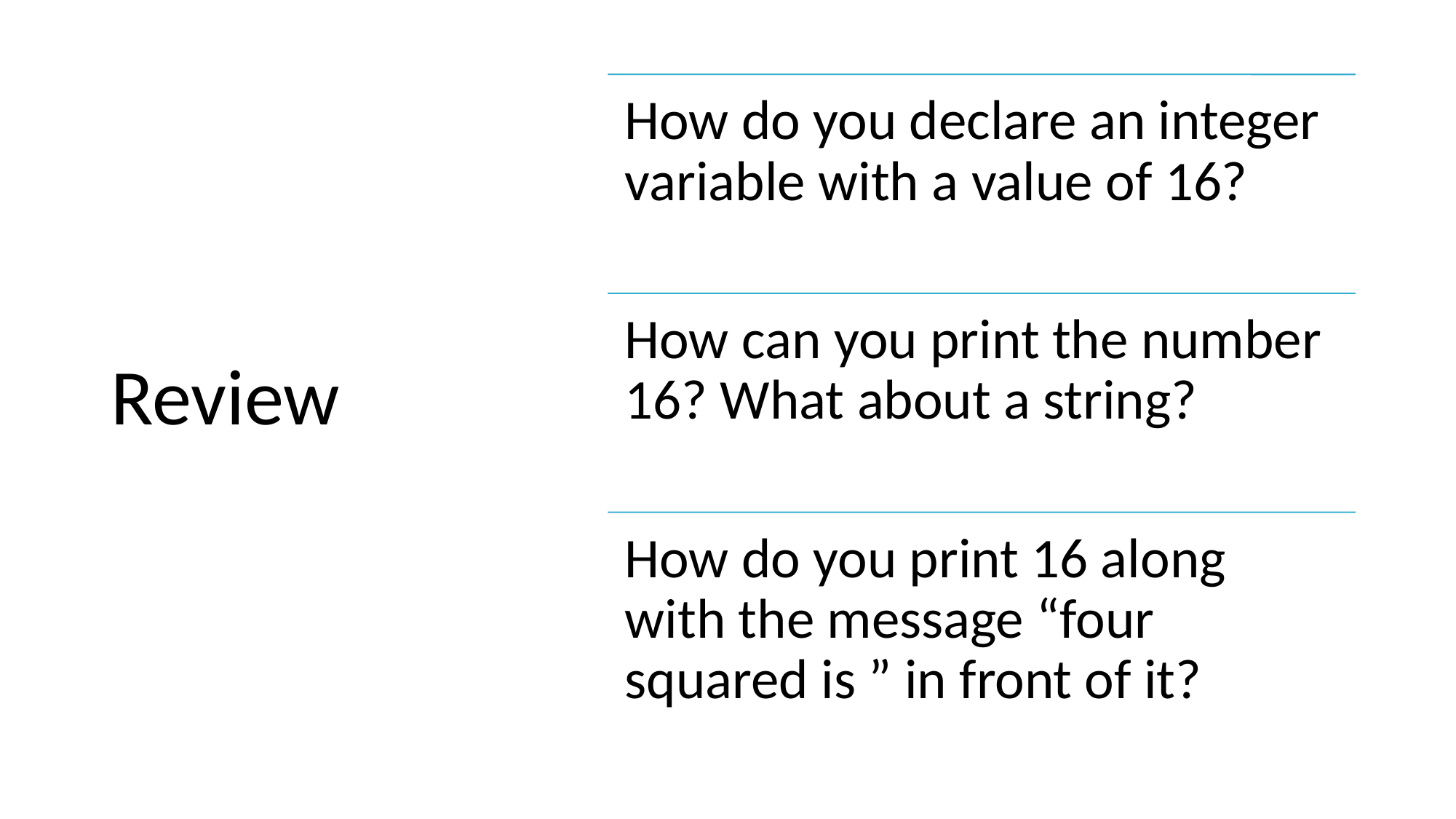

# Review
How do you declare an integer variable with a value of 16?
How can you print the number 16? What about a string?
How do you print 16 along with the message “four squared is ” in front of it?